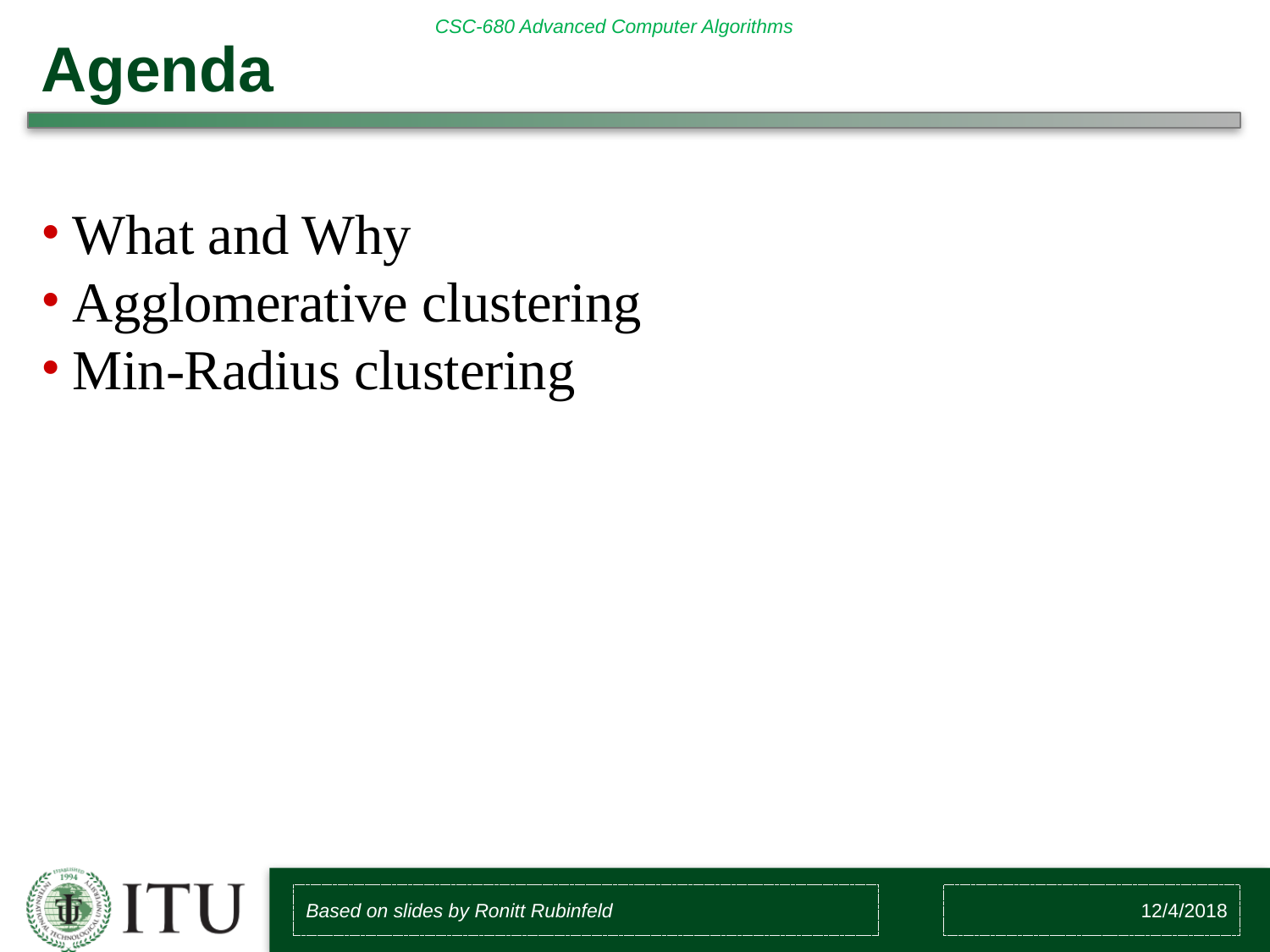

# Agenda

What and Why
Agglomerative clustering
Min-Radius clustering
Based on slides by Ronitt Rubinfeld
12/4/2018